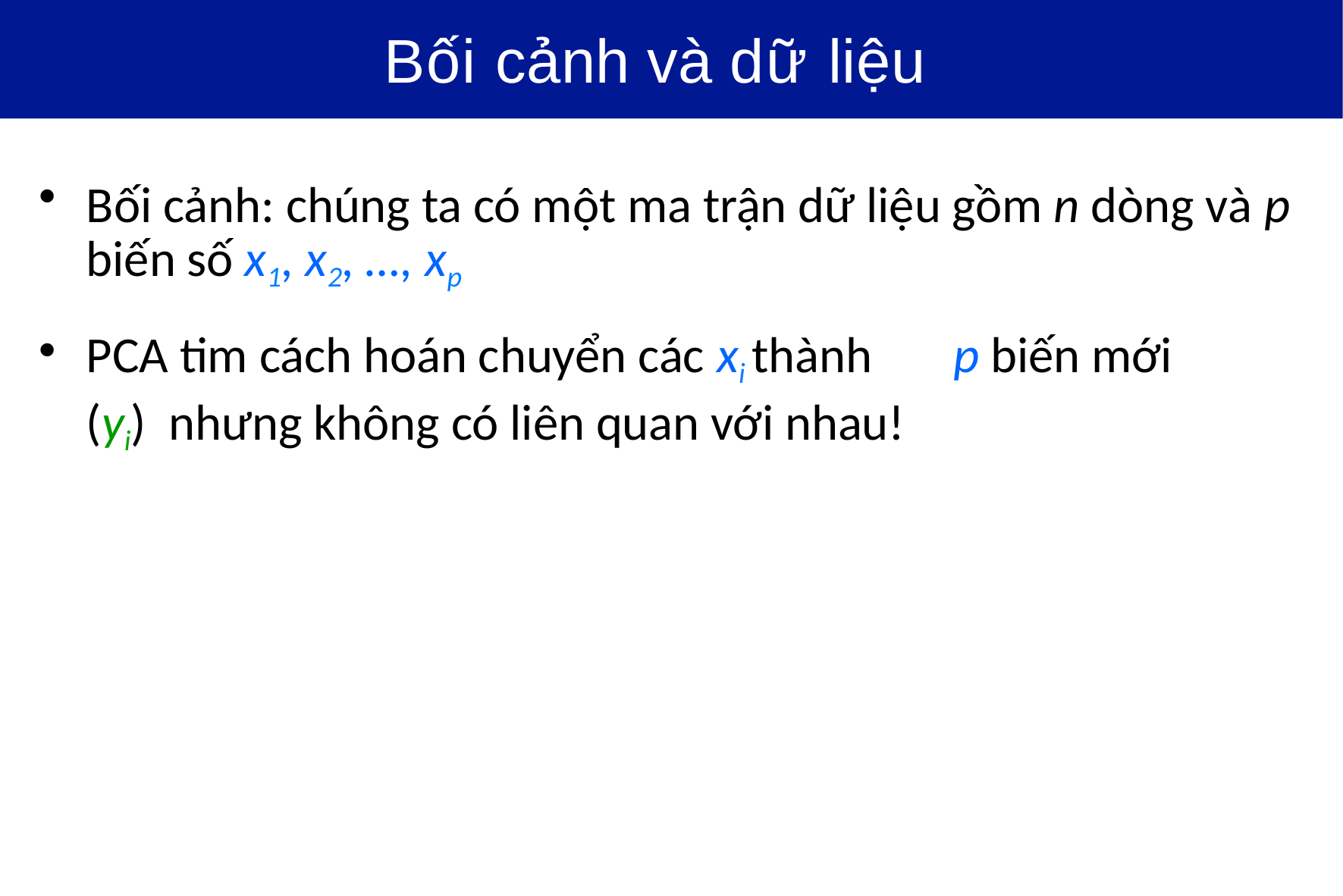

# Bối cảnh và dữ liệu
Bối cảnh: chúng ta có một ma trận dữ liệu gồm n dòng và p
biến số x1, x2, …, xp
PCA tim cách hoán chuyển các xi thành	p biến mới (yi)  nhưng không có liên quan với nhau!